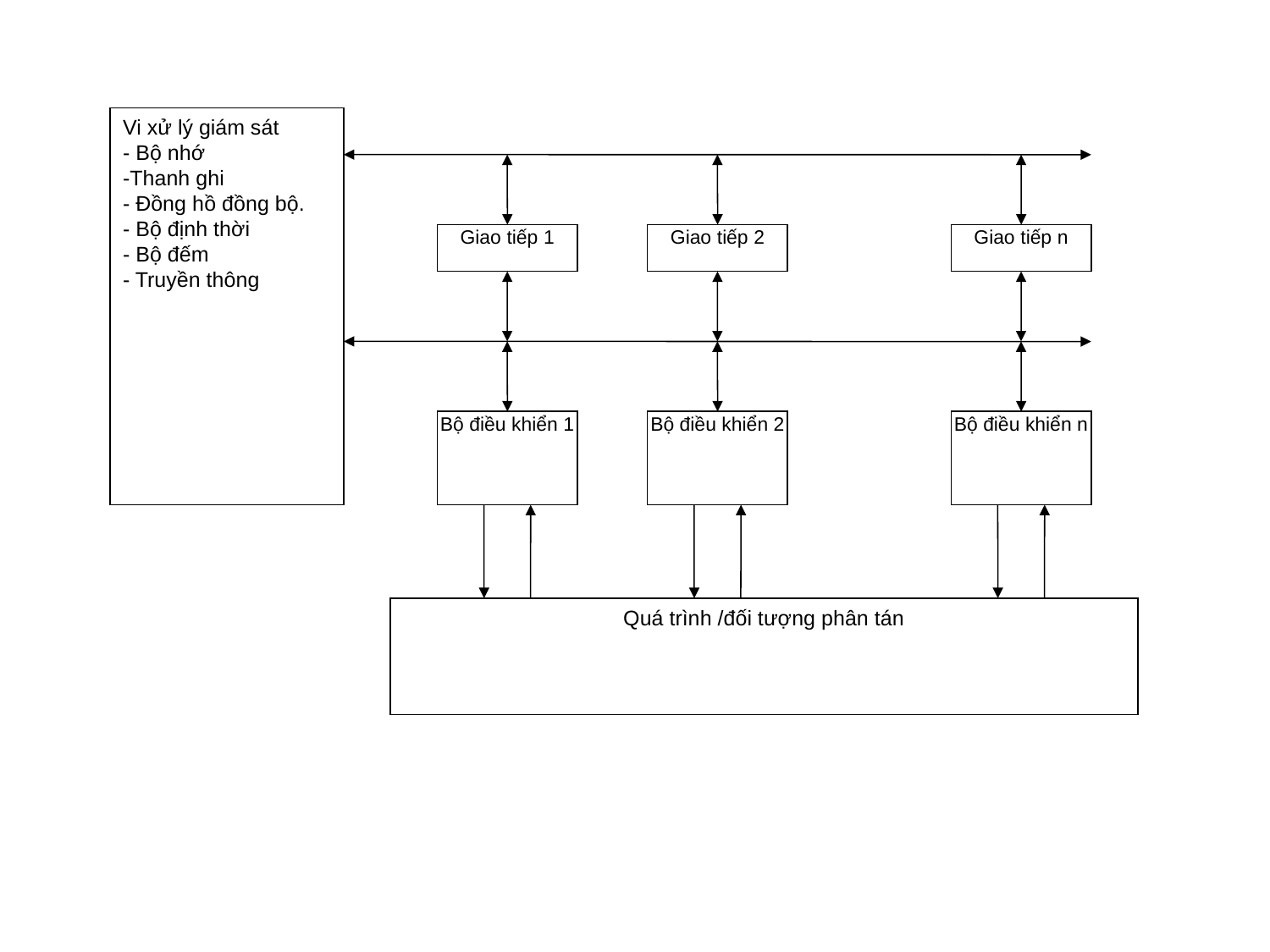

Vi xử lý giám sát
- Bộ nhớ
-Thanh ghi
- Đồng hồ đồng bộ.
- Bộ định thời
- Bộ đếm
- Truyền thông

Giao tiếp 1
Giao tiếp 2
Giao tiếp n

Bộ điều khiển 1
Bộ điều khiển 2
Bộ điều khiển n

Quá trình /đối tượng phân tán